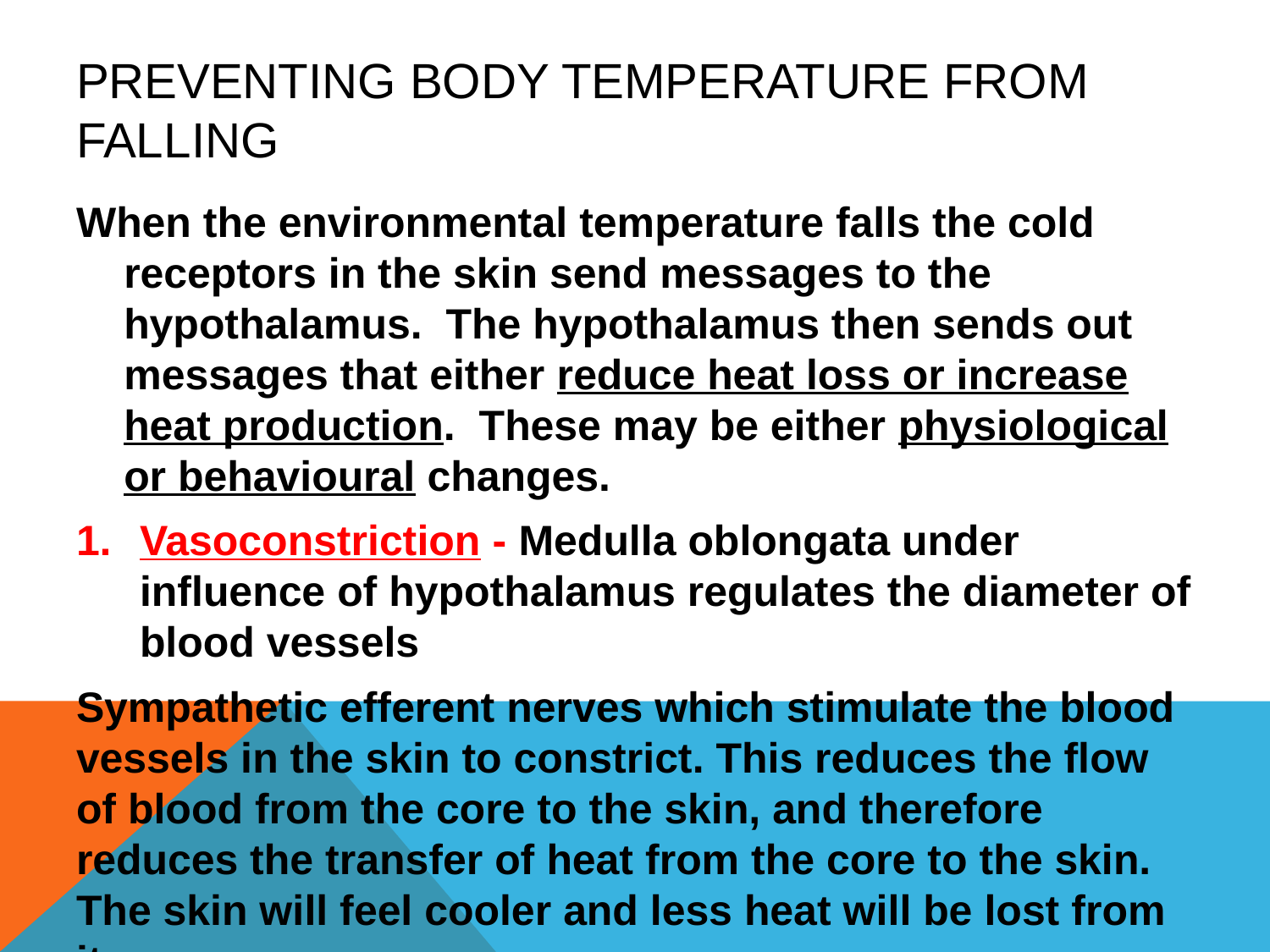

# Preventing body temperature from falling
When the environmental temperature falls the cold receptors in the skin send messages to the hypothalamus.  The hypothalamus then sends out messages that either reduce heat loss or increase heat production.  These may be either physiological or behavioural changes.
Vasoconstriction - Medulla oblongata under influence of hypothalamus regulates the diameter of blood vessels
Sympathetic efferent nerves which stimulate the blood vessels in the skin to constrict. This reduces the flow of blood from the core to the skin, and therefore reduces the transfer of heat from the core to the skin. The skin will feel cooler and less heat will be lost from it.
Pilo-erection: Muscles attached to hair in skin contract , pull hair erect, hair traps air – air is a poor conductor of heat – this is attempt to reduce heat loss.